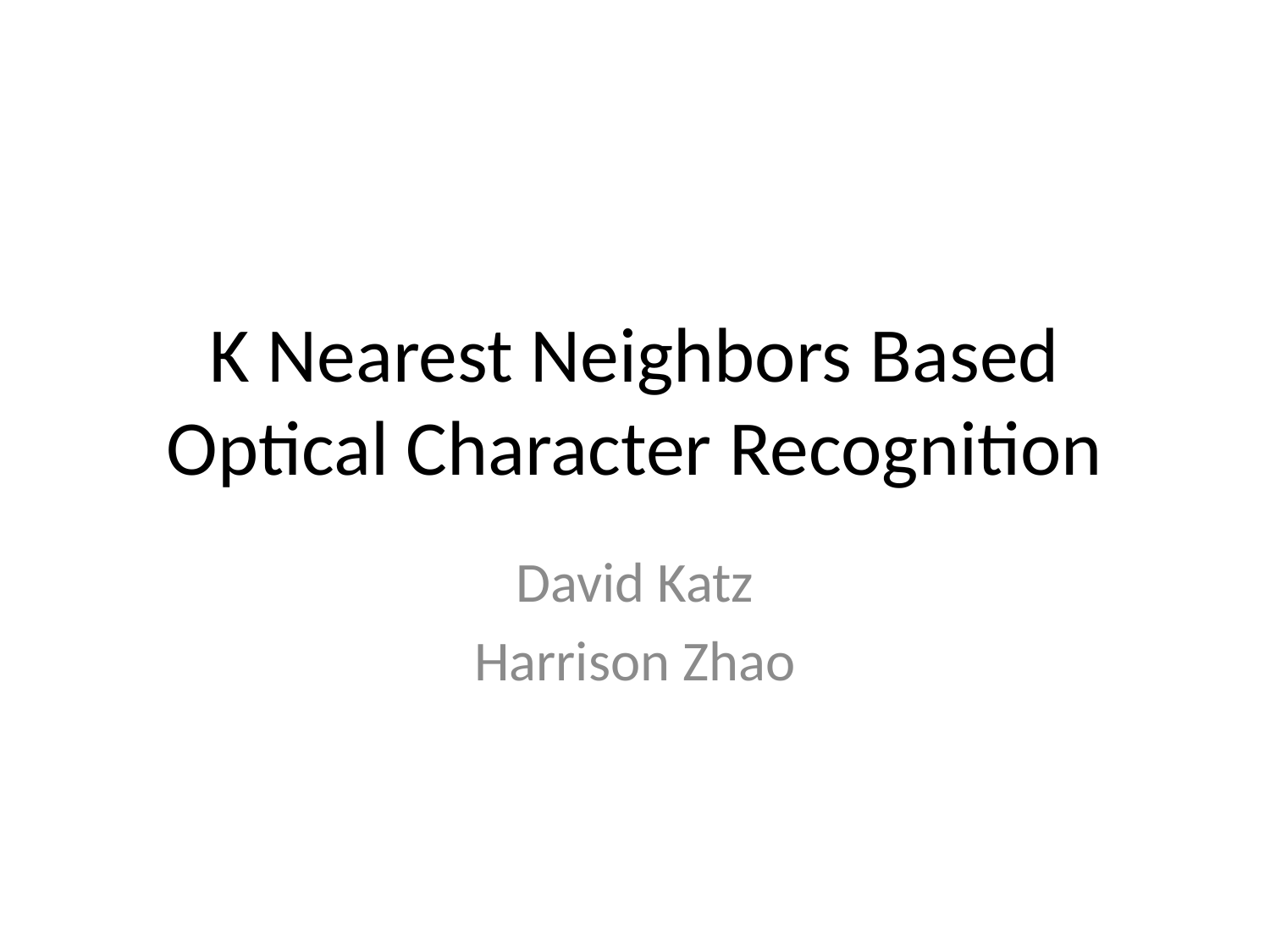

# K Nearest Neighbors Based Optical Character Recognition
David Katz
Harrison Zhao